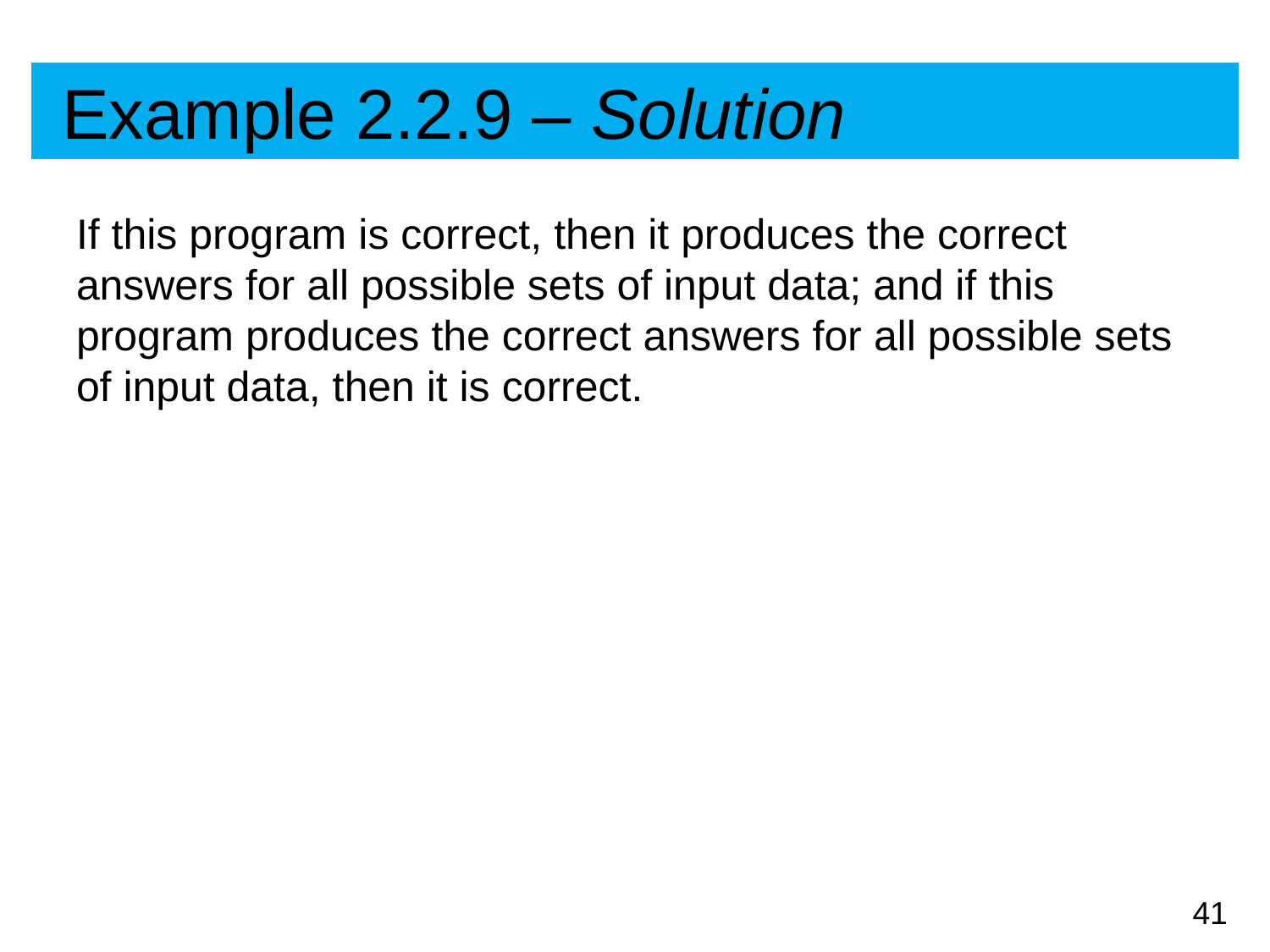

# Example 2.2.9 – Solution
If this program is correct, then it produces the correct answers for all possible sets of input data; and if this program produces the correct answers for all possible sets of input data, then it is correct.